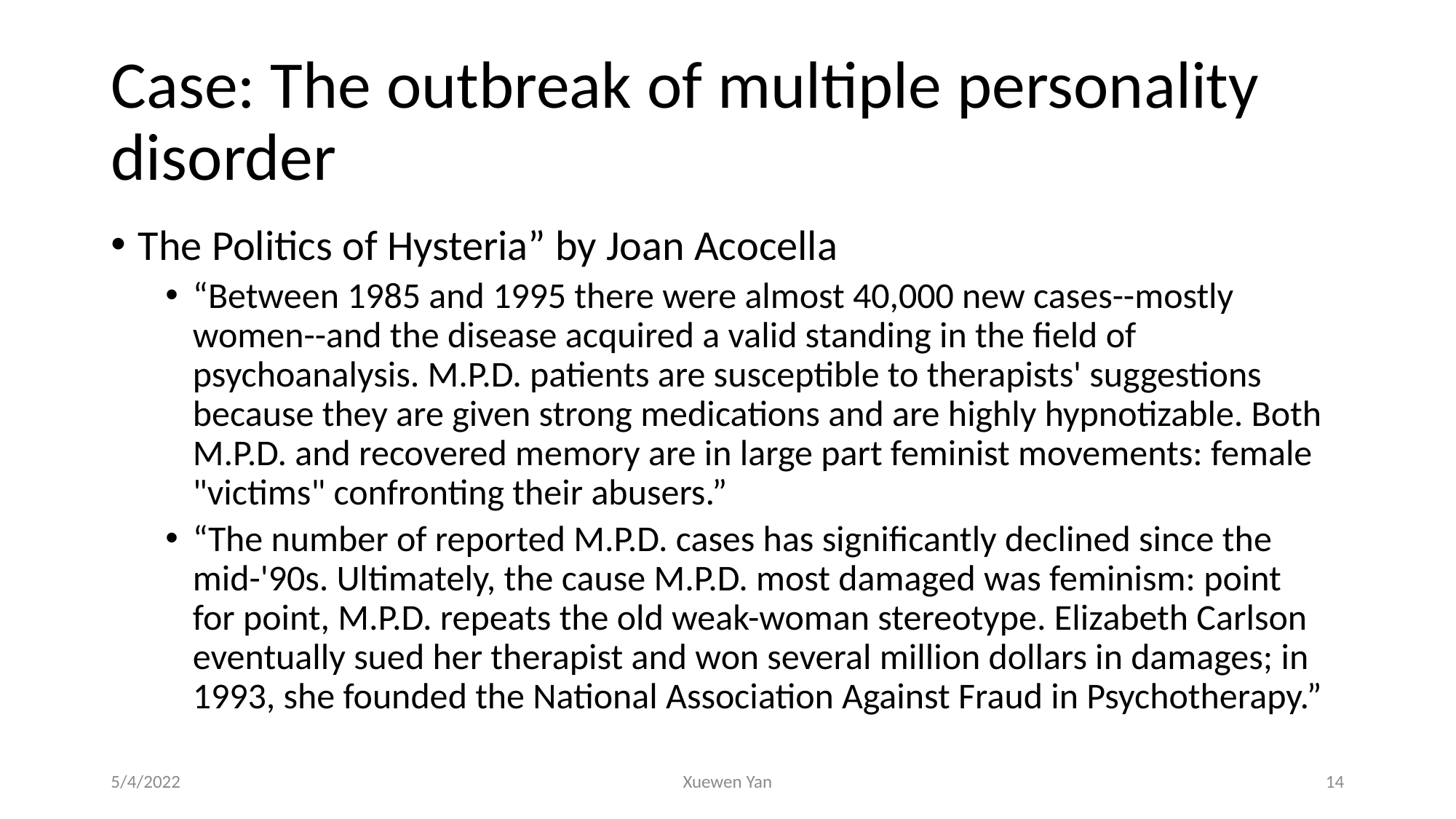

# Case: The outbreak of multiple personality disorder
The Politics of Hysteria” by Joan Acocella
“Between 1985 and 1995 there were almost 40,000 new cases--mostly women--and the disease acquired a valid standing in the field of psychoanalysis. M.P.D. patients are susceptible to therapists' suggestions because they are given strong medications and are highly hypnotizable. Both M.P.D. and recovered memory are in large part feminist movements: female "victims" confronting their abusers.”
“The number of reported M.P.D. cases has significantly declined since the mid-'90s. Ultimately, the cause M.P.D. most damaged was feminism: point for point, M.P.D. repeats the old weak-woman stereotype. Elizabeth Carlson eventually sued her therapist and won several million dollars in damages; in 1993, she founded the National Association Against Fraud in Psychotherapy.”
5/4/2022
Xuewen Yan
14